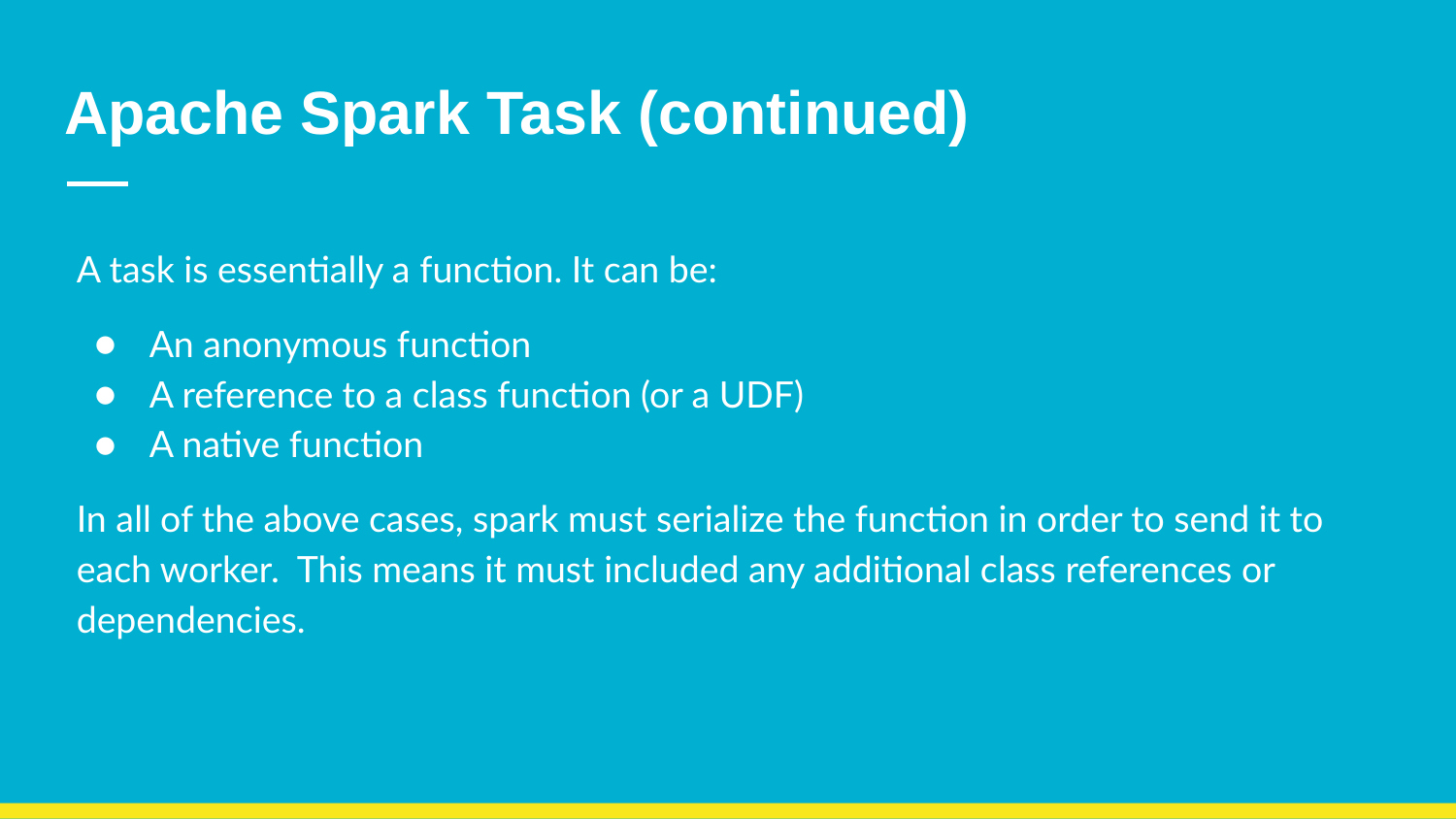

# Apache Spark Task (continued)
A task is essentially a function. It can be:
An anonymous function
A reference to a class function (or a UDF)
A native function
In all of the above cases, spark must serialize the function in order to send it to each worker.  This means it must included any additional class references or dependencies.